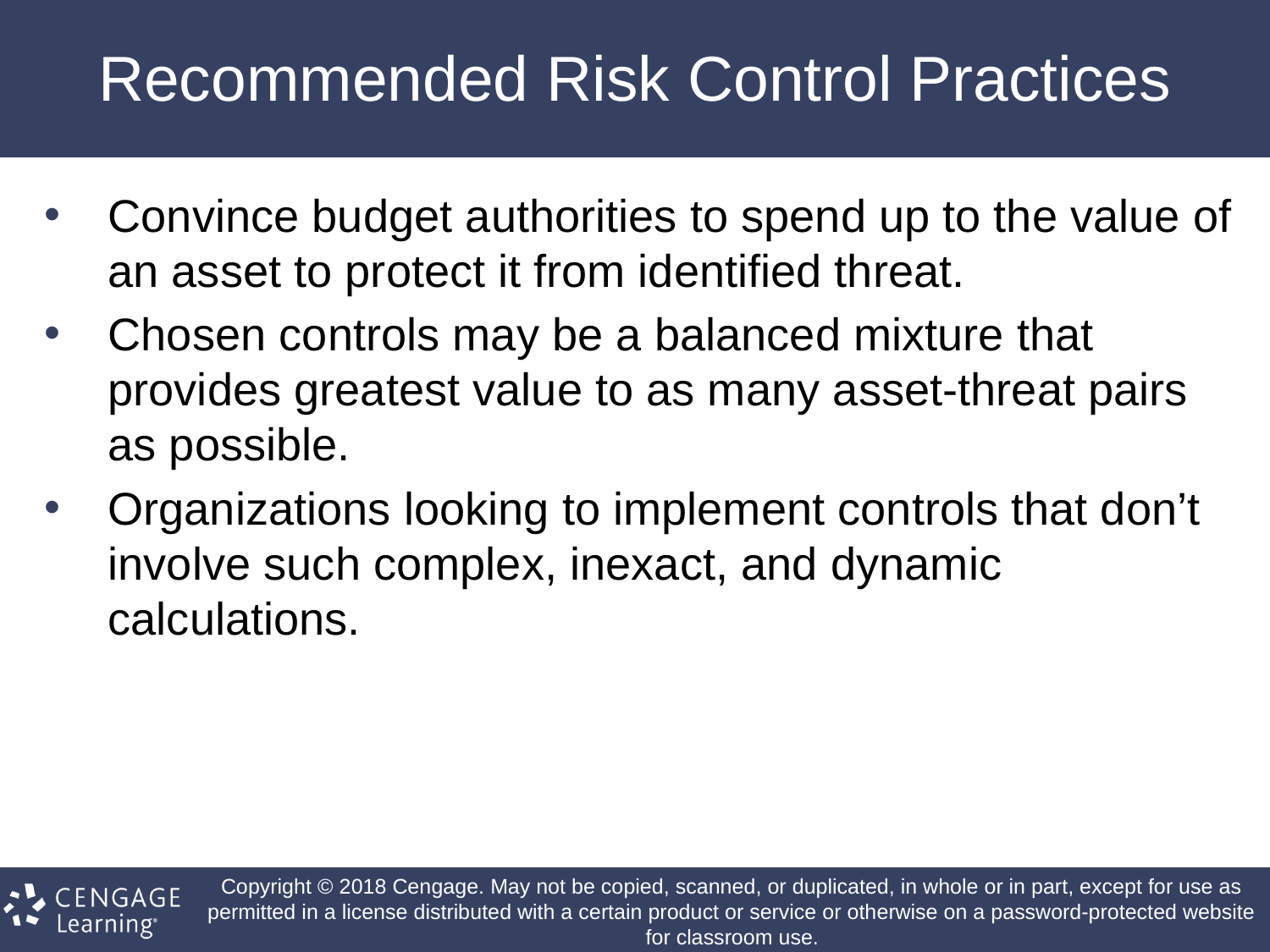

# Recommended Risk Control Practices
Convince budget authorities to spend up to the value of an asset to protect it from identified threat.
Chosen controls may be a balanced mixture that provides greatest value to as many asset-threat pairs as possible.
Organizations looking to implement controls that don’t involve such complex, inexact, and dynamic calculations.